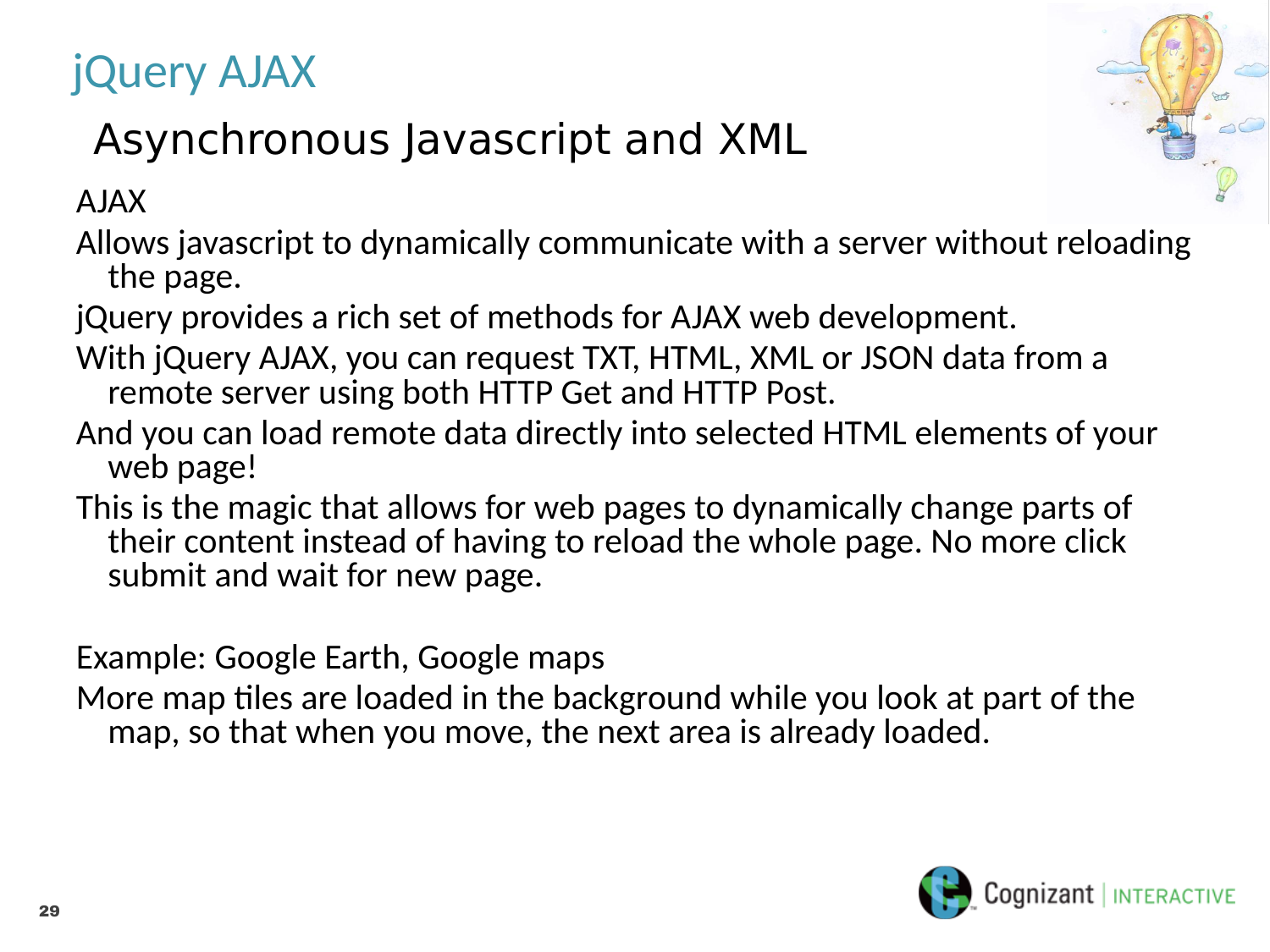

# jQuery AJAX
Asynchronous Javascript and XML
AJAX
Allows javascript to dynamically communicate with a server without reloading the page.
jQuery provides a rich set of methods for AJAX web development.
With jQuery AJAX, you can request TXT, HTML, XML or JSON data from a remote server using both HTTP Get and HTTP Post.
And you can load remote data directly into selected HTML elements of your web page!
This is the magic that allows for web pages to dynamically change parts of their content instead of having to reload the whole page. No more click submit and wait for new page.

Example: Google Earth, Google maps
More map tiles are loaded in the background while you look at part of the map, so that when you move, the next area is already loaded.

29